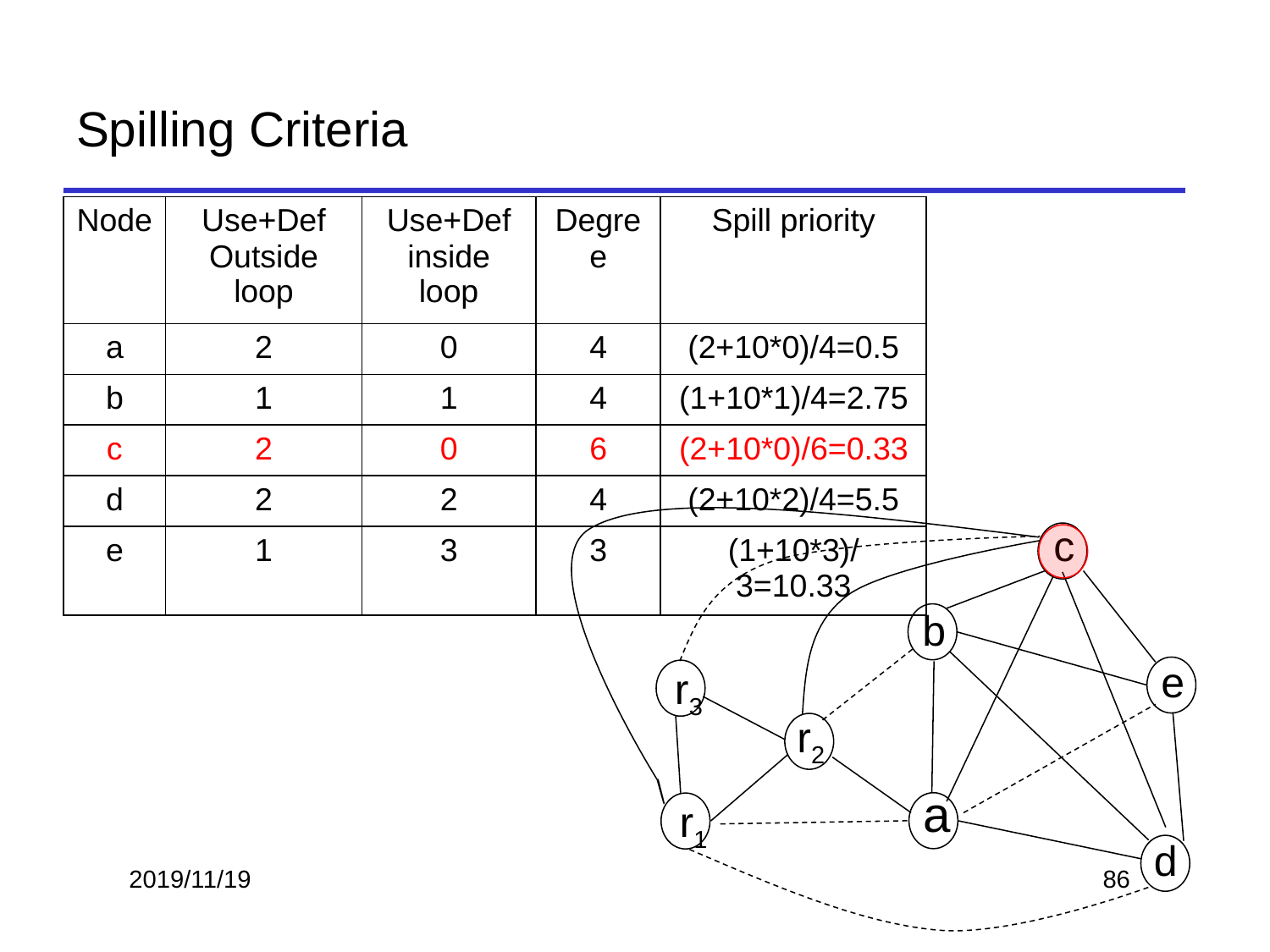

# Spilling Criteria
| Node | Use+Def Outside loop | Use+Def inside loop | Degree | Spill priority |
| --- | --- | --- | --- | --- |
| a | 2 | 0 | 4 | (2+10\*0)/4=0.5 |
| b | 1 | 1 | 4 | (1+10\*1)/4=2.75 |
| c | 2 | 0 | 6 | (2+10\*0)/6=0.33 |
| d | 2 | 2 | 4 | (2+10\*2)/4=5.5 |
| e | 1 | 3 | 3 | (1+10\*3)/3=10.33 |

c

b

e

r3

r2

a

r1

d

2019/11/19
86